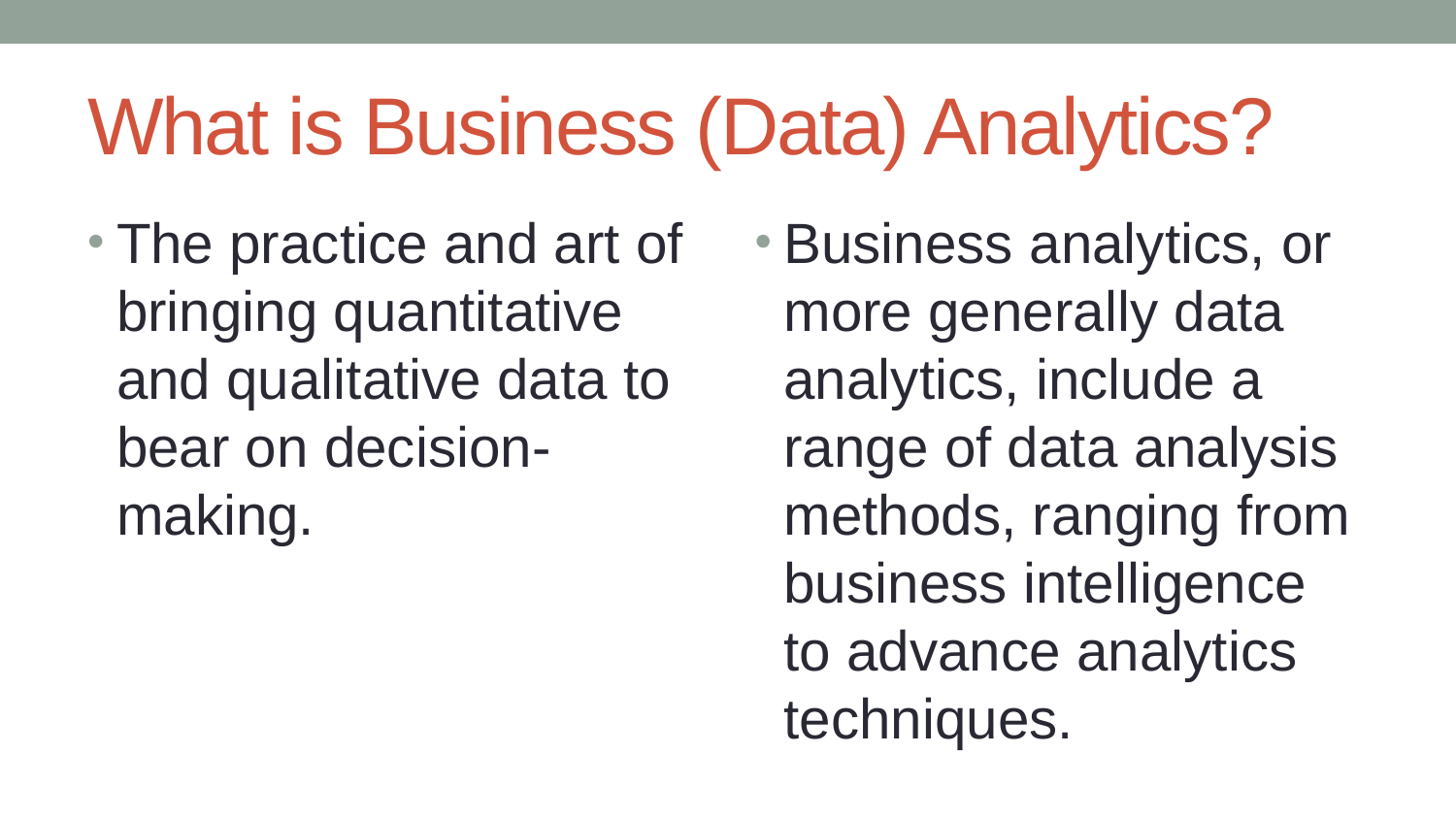

# What is Business (Data) Analytics?
The practice and art of bringing quantitative and qualitative data to bear on decision-making.
Business analytics, or more generally data analytics, include a range of data analysis methods, ranging from business intelligence to advance analytics techniques.